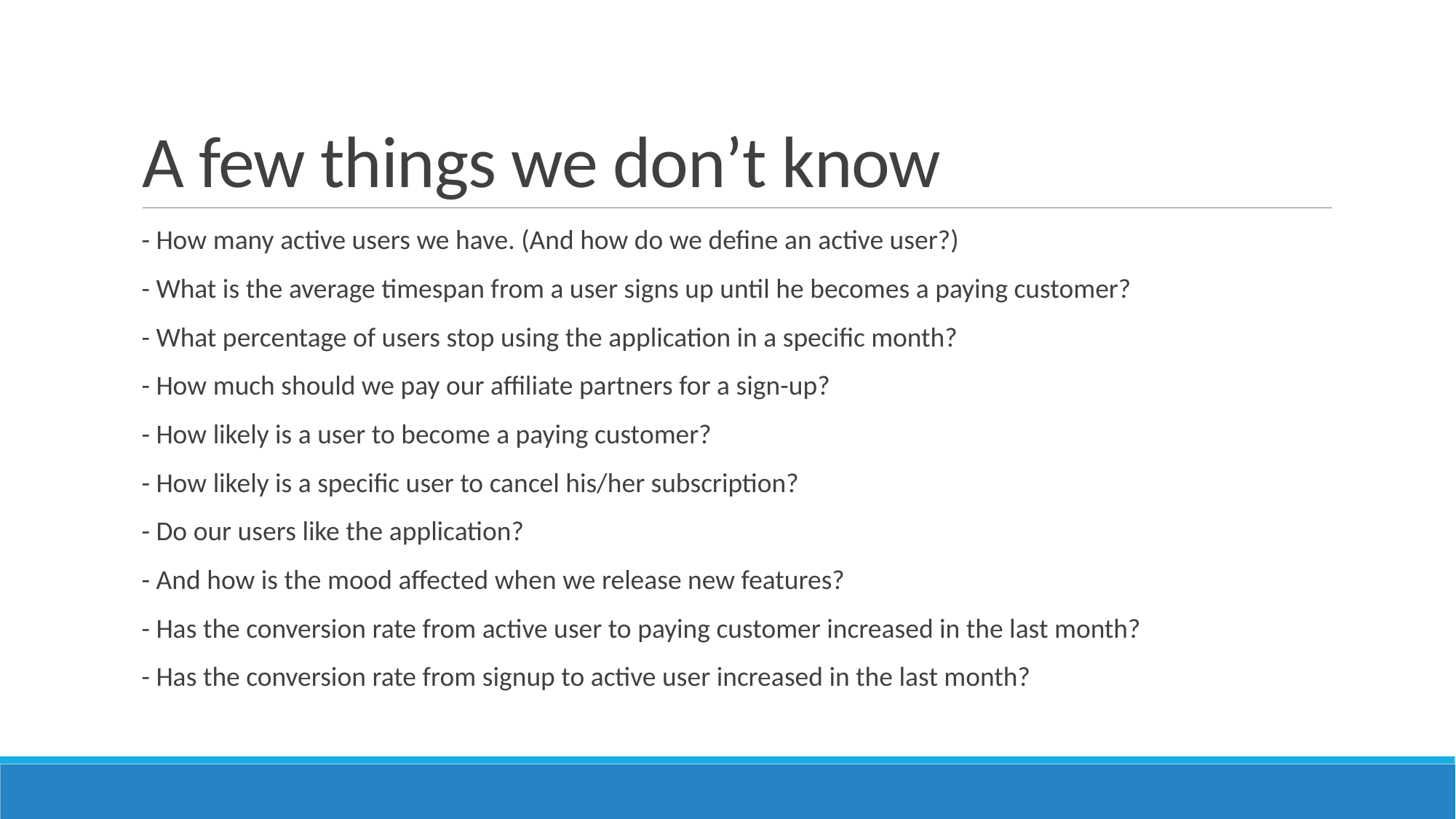

# A few things we don’t know
- How many active users we have. (And how do we define an active user?)
- What is the average timespan from a user signs up until he becomes a paying customer?
- What percentage of users stop using the application in a specific month?
- How much should we pay our affiliate partners for a sign-up?
- How likely is a user to become a paying customer?
- How likely is a specific user to cancel his/her subscription?
- Do our users like the application?
- And how is the mood affected when we release new features?
- Has the conversion rate from active user to paying customer increased in the last month?
- Has the conversion rate from signup to active user increased in the last month?